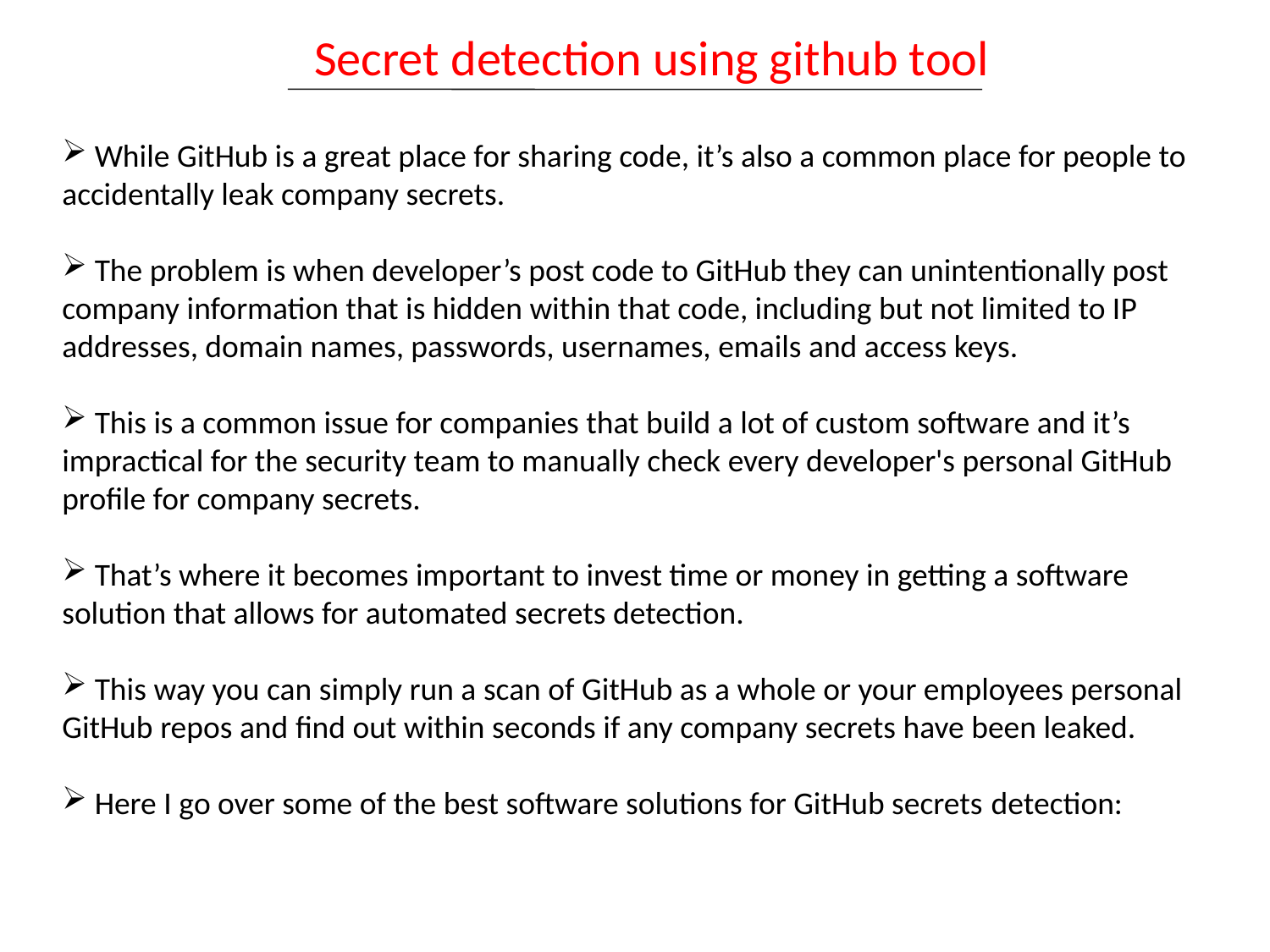

Secret detection using github tool
 While GitHub is a great place for sharing code, it’s also a common place for people to accidentally leak company secrets.

 The problem is when developer’s post code to GitHub they can unintentionally post company information that is hidden within that code, including but not limited to IP addresses, domain names, passwords, usernames, emails and access keys.

 This is a common issue for companies that build a lot of custom software and it’s impractical for the security team to manually check every developer's personal GitHub profile for company secrets.

 That’s where it becomes important to invest time or money in getting a software solution that allows for automated secrets detection.

 This way you can simply run a scan of GitHub as a whole or your employees personal GitHub repos and find out within seconds if any company secrets have been leaked.

 Here I go over some of the best software solutions for GitHub secrets detection: